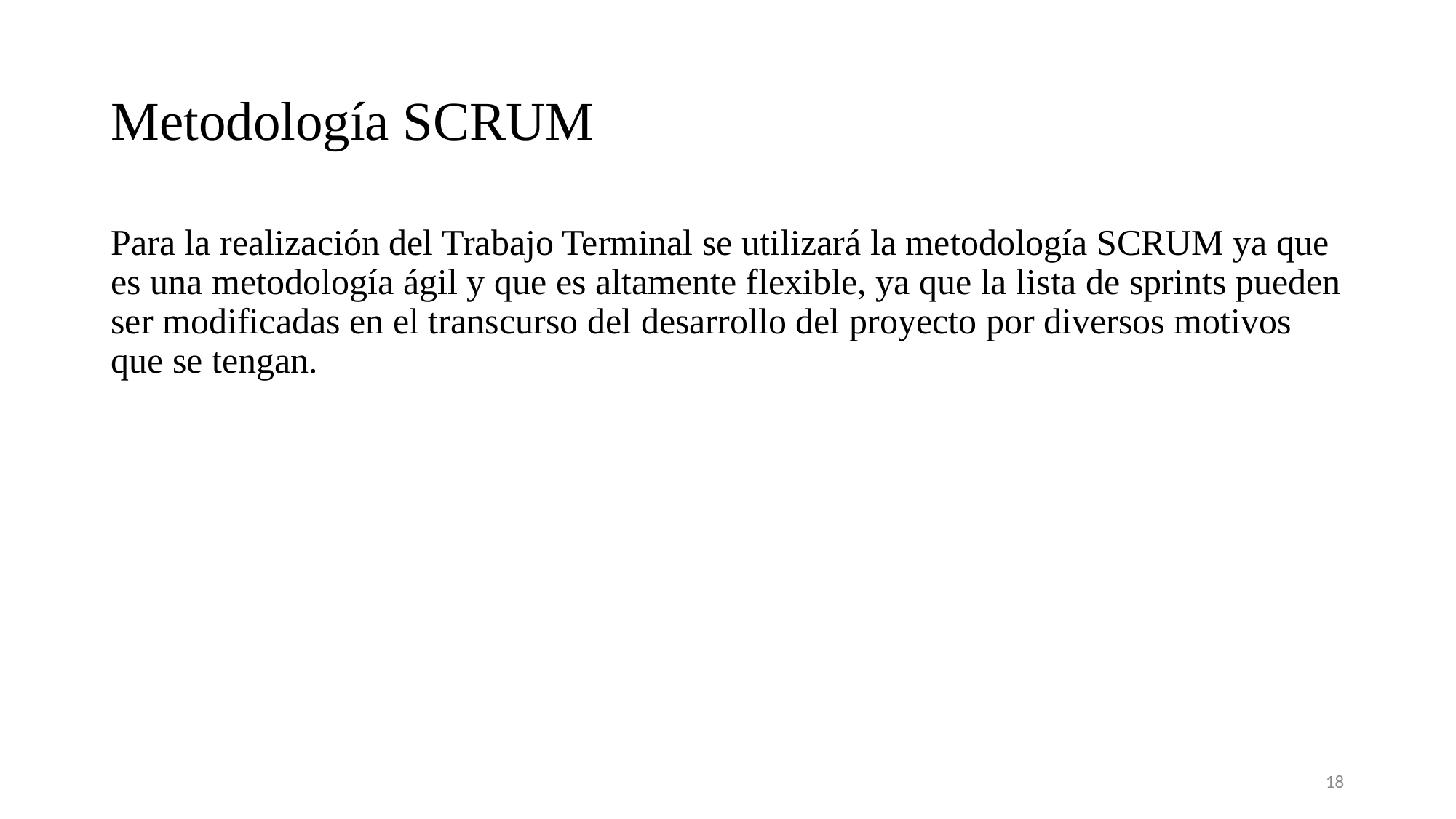

# Metodología SCRUM
Para la realización del Trabajo Terminal se utilizará la metodología SCRUM ya que es una metodología ágil y que es altamente flexible, ya que la lista de sprints pueden ser modificadas en el transcurso del desarrollo del proyecto por diversos motivos que se tengan.
18